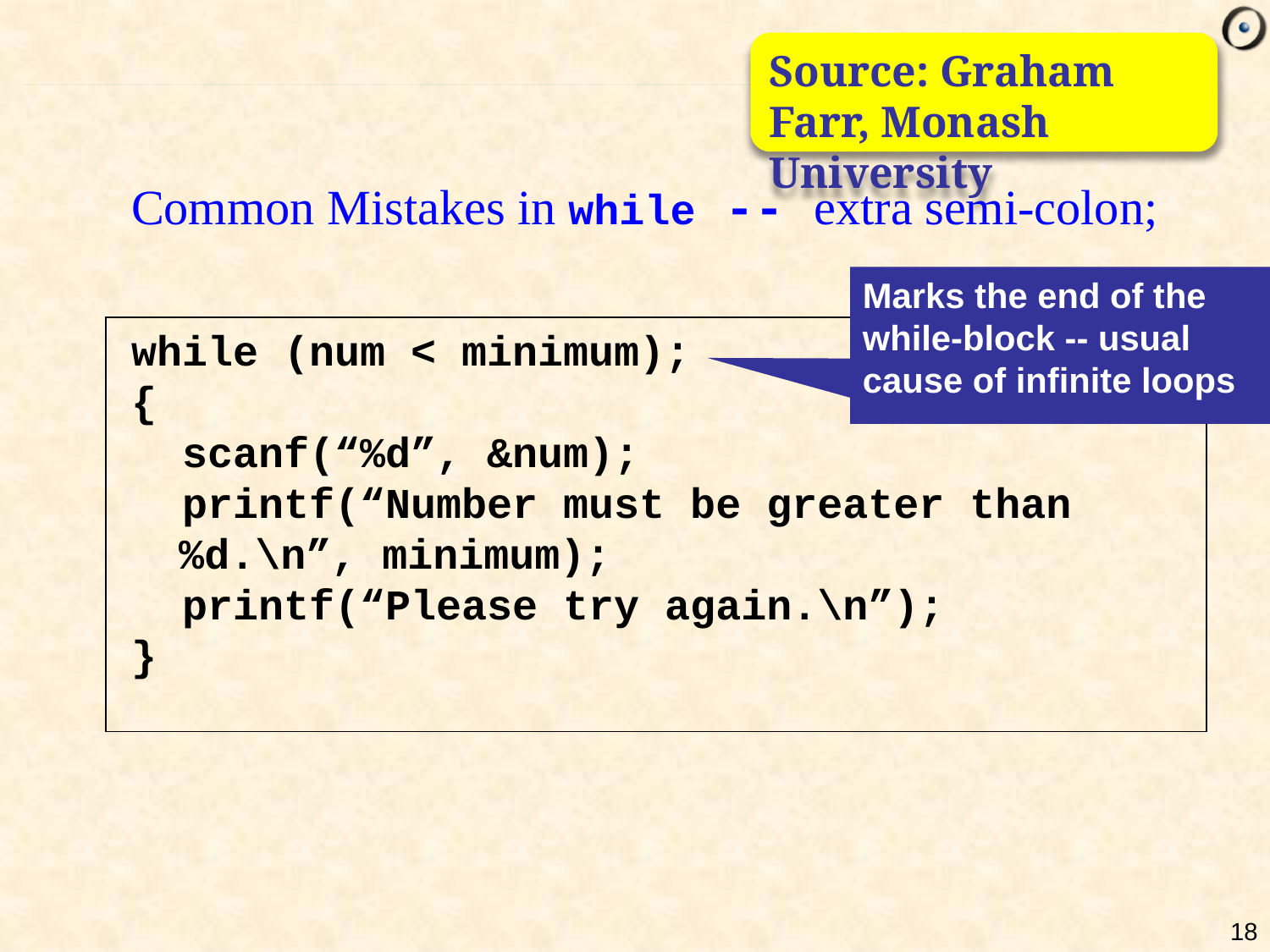

Source: Graham Farr, Monash University
Common Mistakes in while -- extra semi-colon;
Marks the end of the while-block -- usual cause of infinite loops
while (num < minimum);
{
  scanf(“%d”, &num);
  printf(“Number must be greater than %d.\n”, minimum);
  printf(“Please try again.\n”);
}